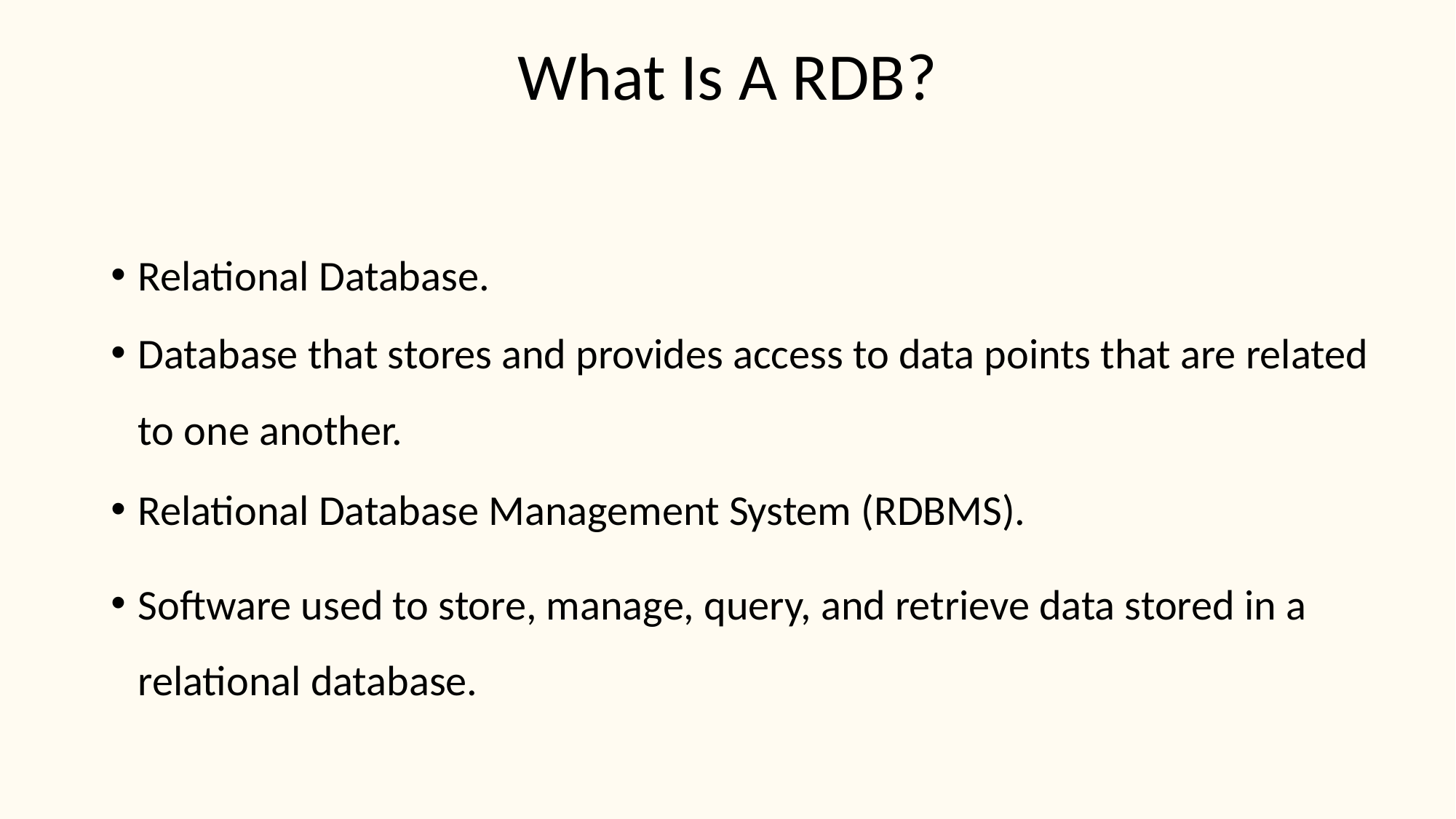

# What Is A RDB?
Relational Database.
Database that stores and provides access to data points that are related to one another.
Relational Database Management System (RDBMS).
Software used to store, manage, query, and retrieve data stored in a relational database.